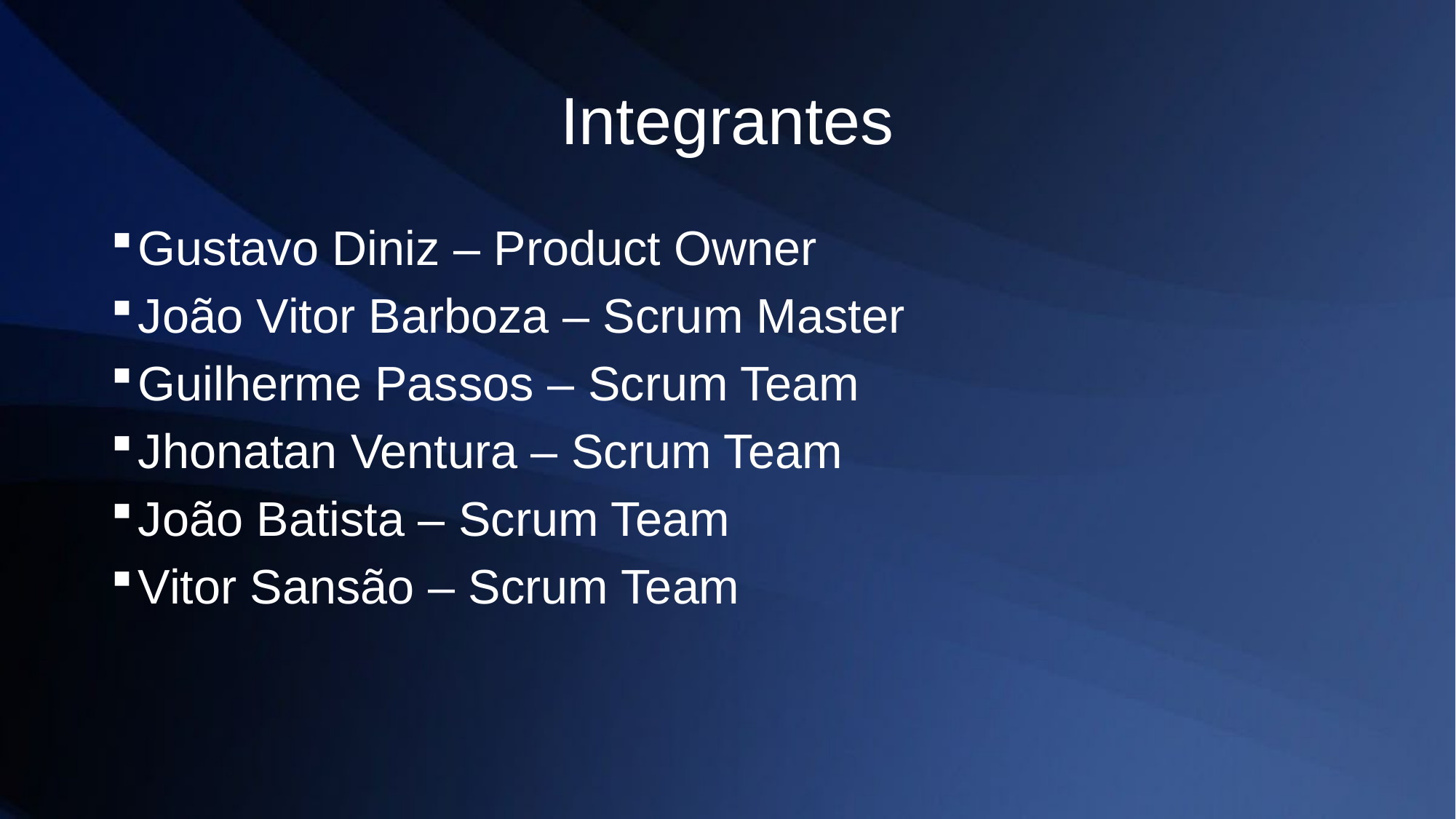

# Integrantes
Gustavo Diniz – Product Owner
João Vitor Barboza – Scrum Master
Guilherme Passos – Scrum Team
Jhonatan Ventura – Scrum Team
João Batista – Scrum Team
Vitor Sansão – Scrum Team